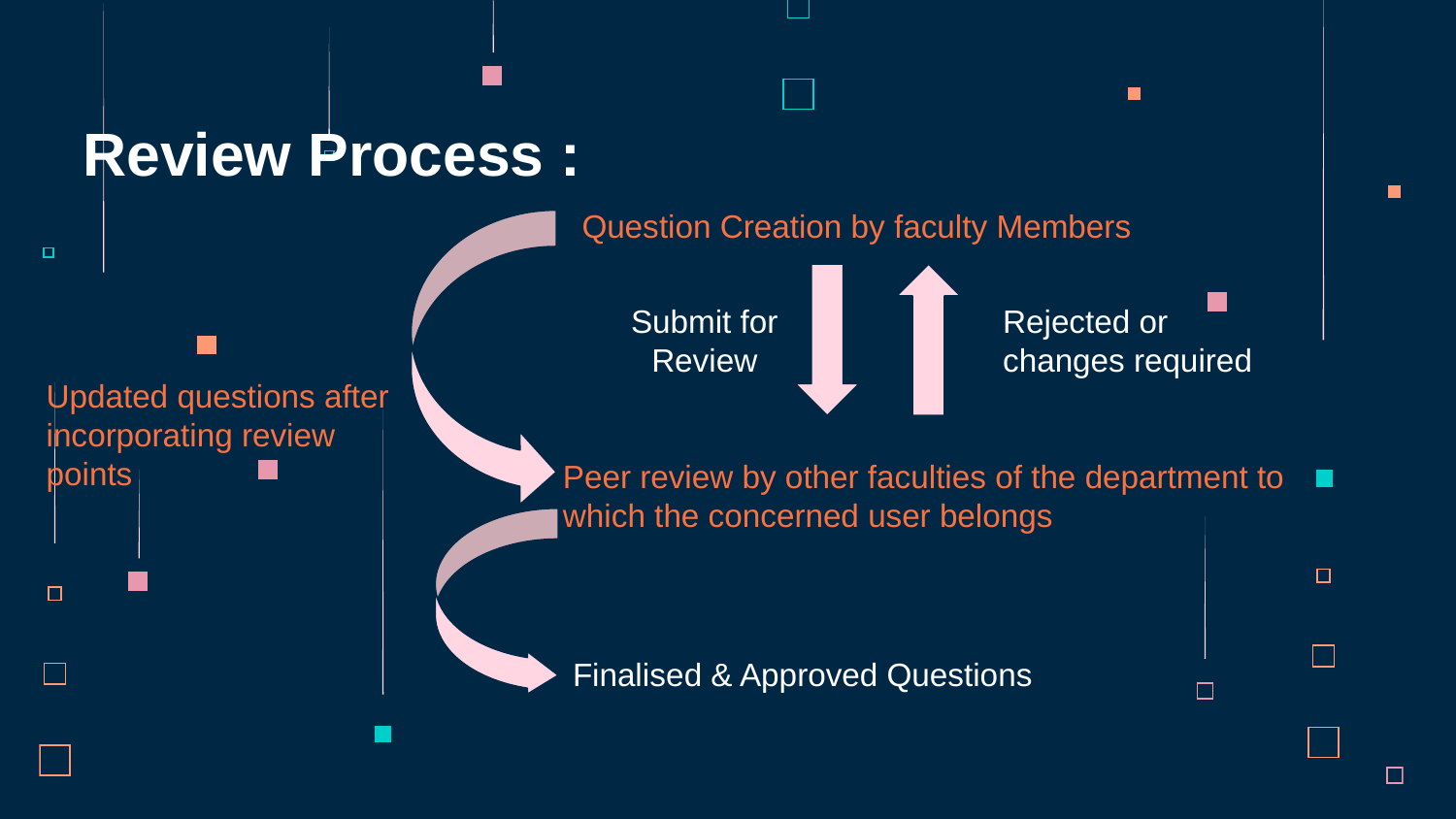

Review Process :
Question Creation by faculty Members

Submit for Review
Rejected or changes required
Updated questions after incorporating review points
Peer review by other faculties of the department to which the concerned user belongs

# Finalised & Approved Questions